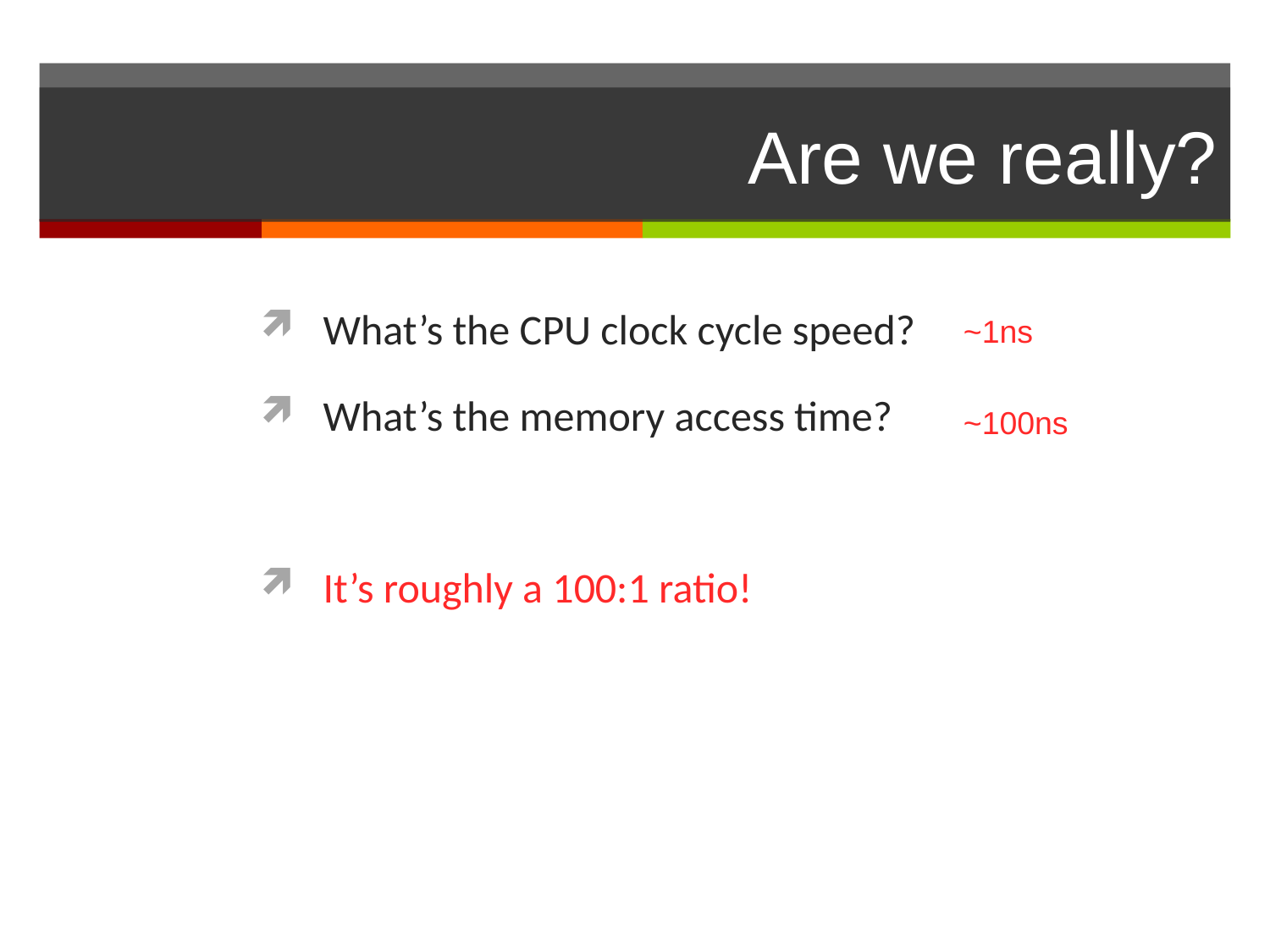

# Are we really?
What’s the CPU clock cycle speed?
What’s the memory access time?

It’s roughly a 100:1 ratio!
~1ns
~100ns